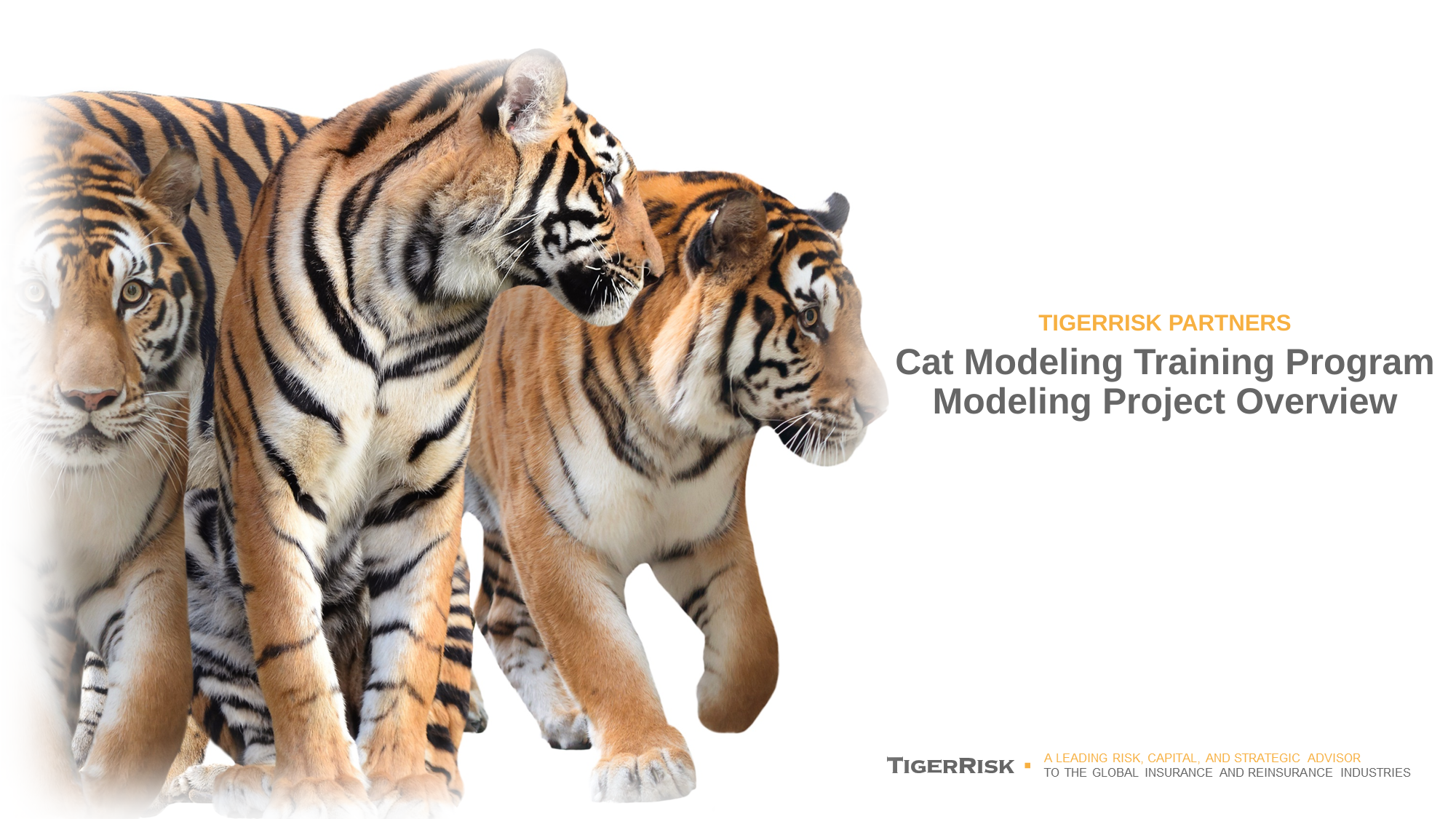

TIGERRISK PARTNERS
# Cat Modeling Training Program Modeling Project Overview